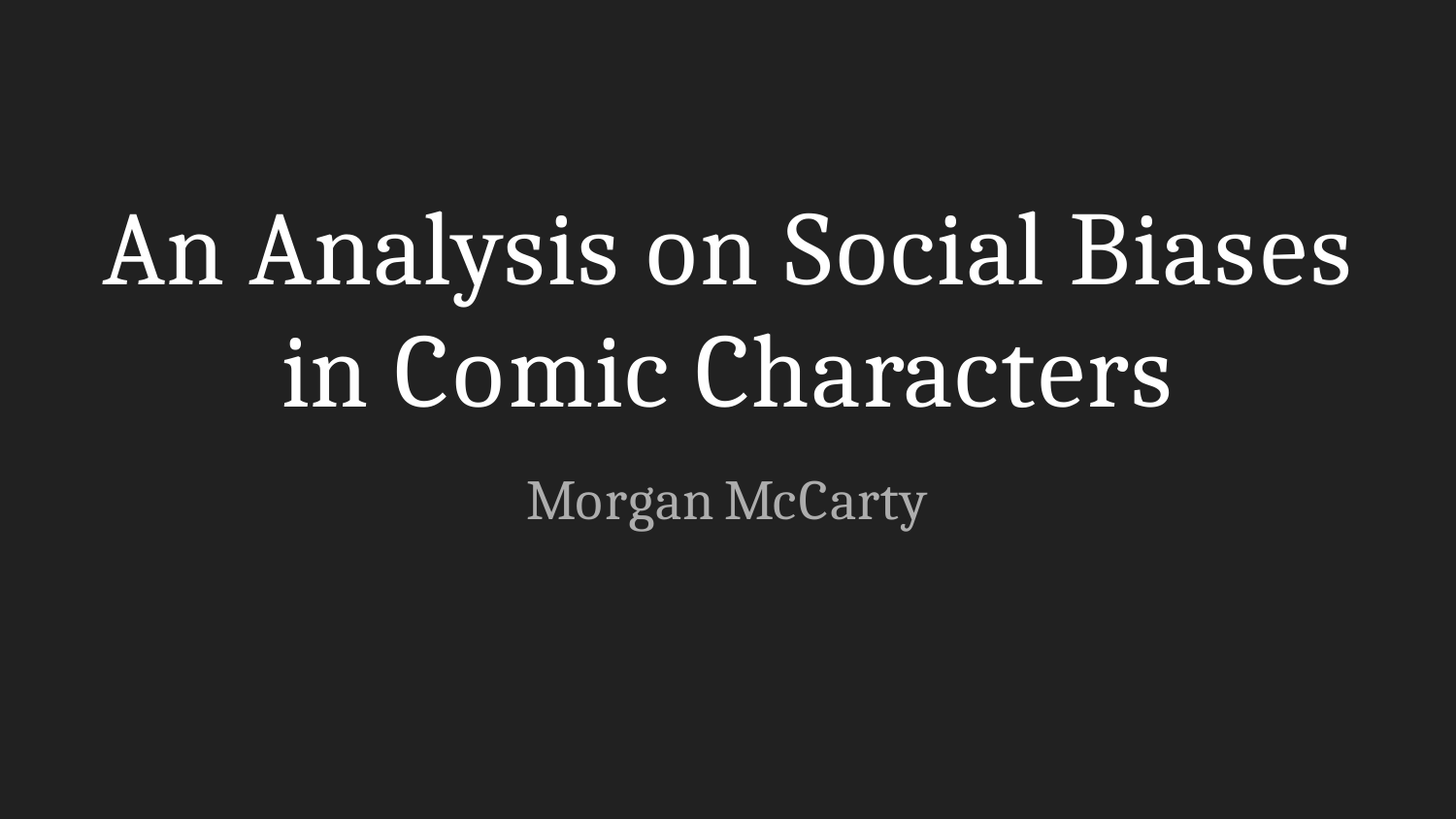

# An Analysis on Social Biases in Comic Characters
Morgan McCarty